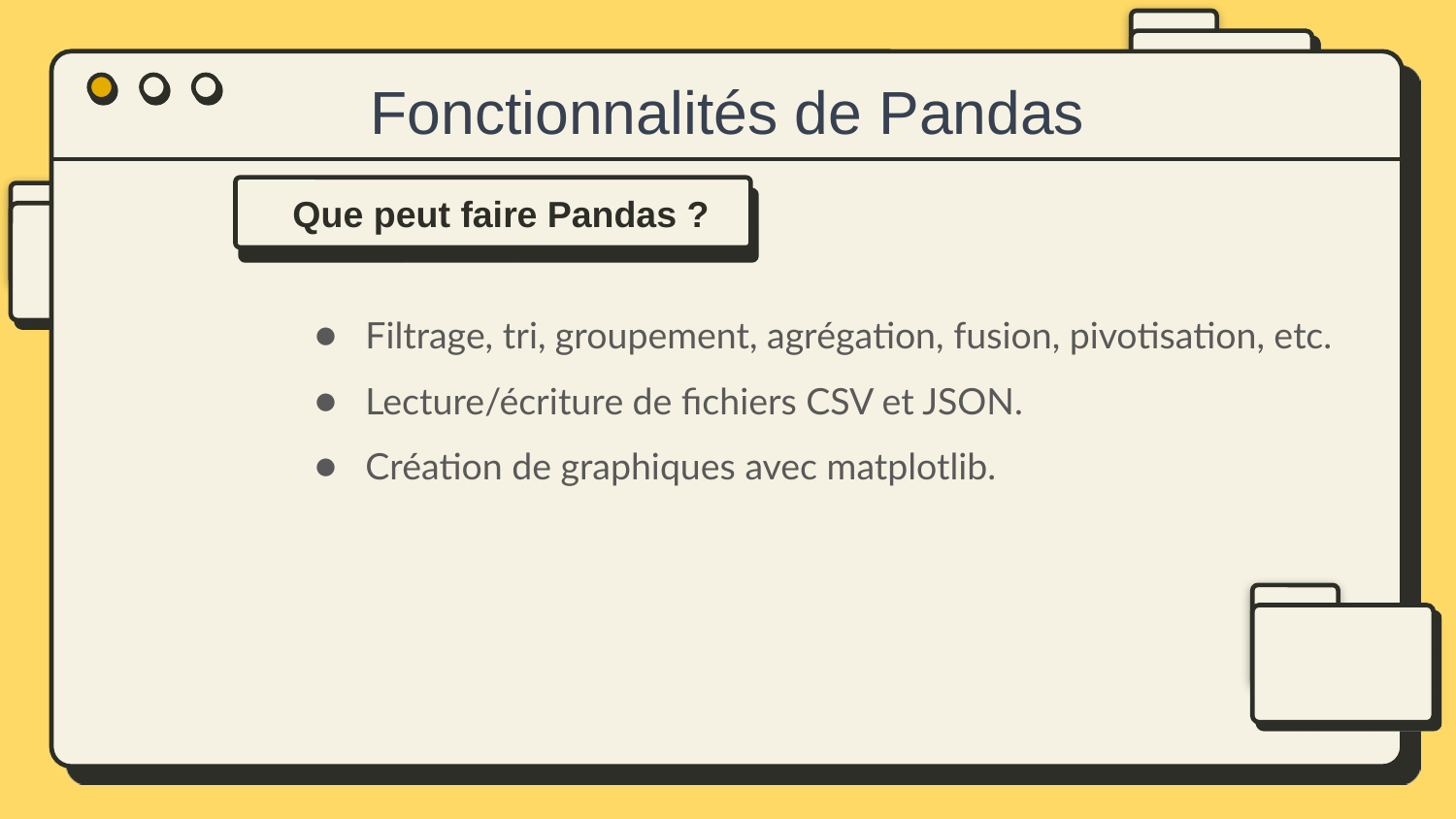

# Fonctionnalités de Pandas
Que peut faire Pandas ?

Filtrage, tri, groupement, agrégation, fusion, pivotisation, etc.
Lecture/écriture de fichiers CSV et JSON.
Création de graphiques avec matplotlib.